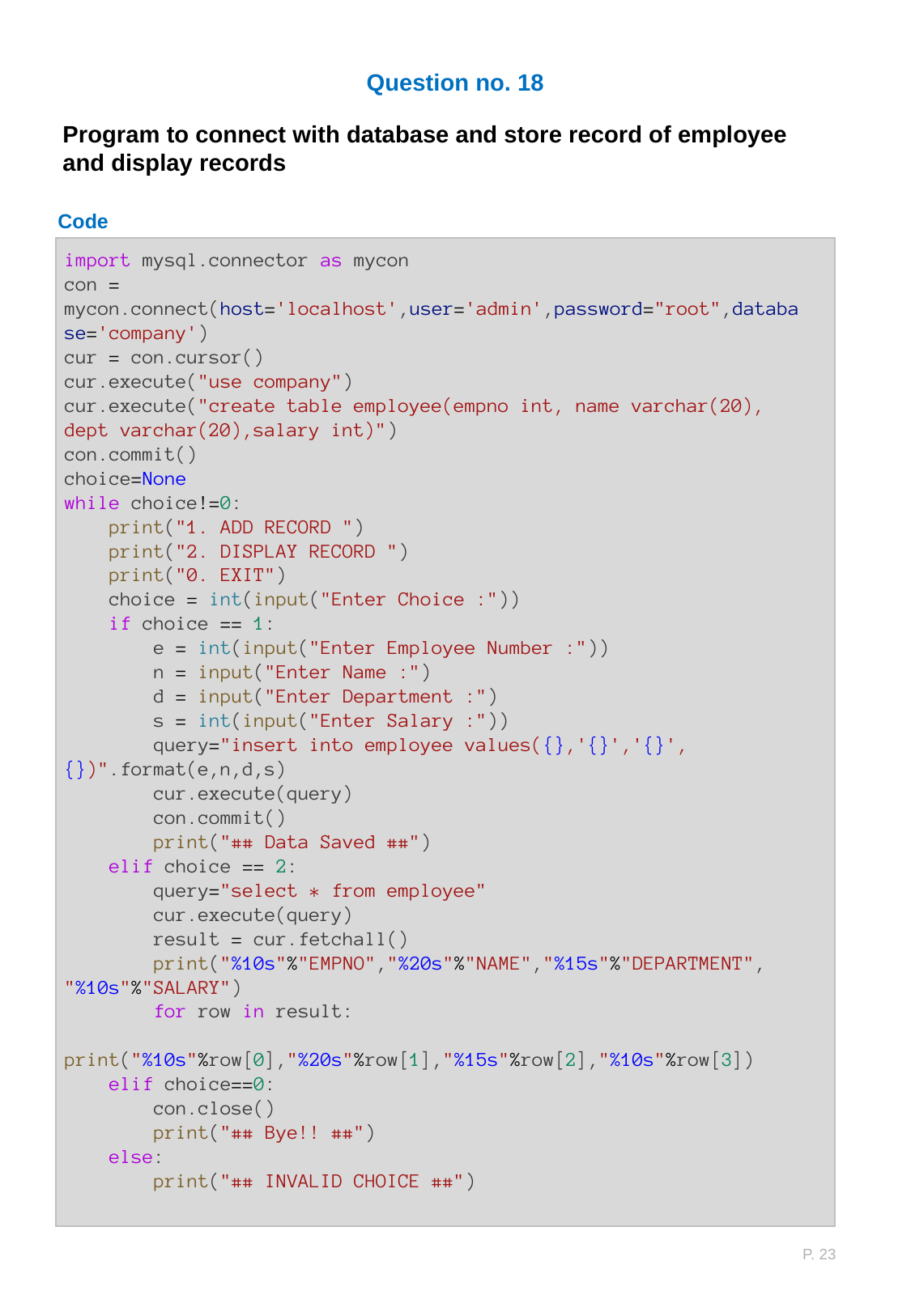

Question no. 18
Program to connect with database and store record of employee and display records
Code

import mysql.connector as mycon
con = mycon.connect(host='localhost',user='admin',password="root",database='company')
cur = con.cursor()
cur.execute("use company")
cur.execute("create table employee(empno int, name varchar(20), dept varchar(20),salary int)")
con.commit()
choice=None
while choice!=0:
    print("1. ADD RECORD ")
    print("2. DISPLAY RECORD ")
    print("0. EXIT")
    choice = int(input("Enter Choice :"))
    if choice == 1:
        e = int(input("Enter Employee Number :"))
        n = input("Enter Name :")
        d = input("Enter Department :")
        s = int(input("Enter Salary :"))
        query="insert into employee values({},'{}','{}',{})".format(e,n,d,s)
        cur.execute(query)
        con.commit()
        print("## Data Saved ##")
    elif choice == 2:
        query="select * from employee"
        cur.execute(query)
        result = cur.fetchall()
        print("%10s"%"EMPNO","%20s"%"NAME","%15s"%"DEPARTMENT", "%10s"%"SALARY")
        for row in result:
            print("%10s"%row[0],"%20s"%row[1],"%15s"%row[2],"%10s"%row[3])
    elif choice==0:
        con.close()
        print("## Bye!! ##")
    else:
        print("## INVALID CHOICE ##")
P. 23